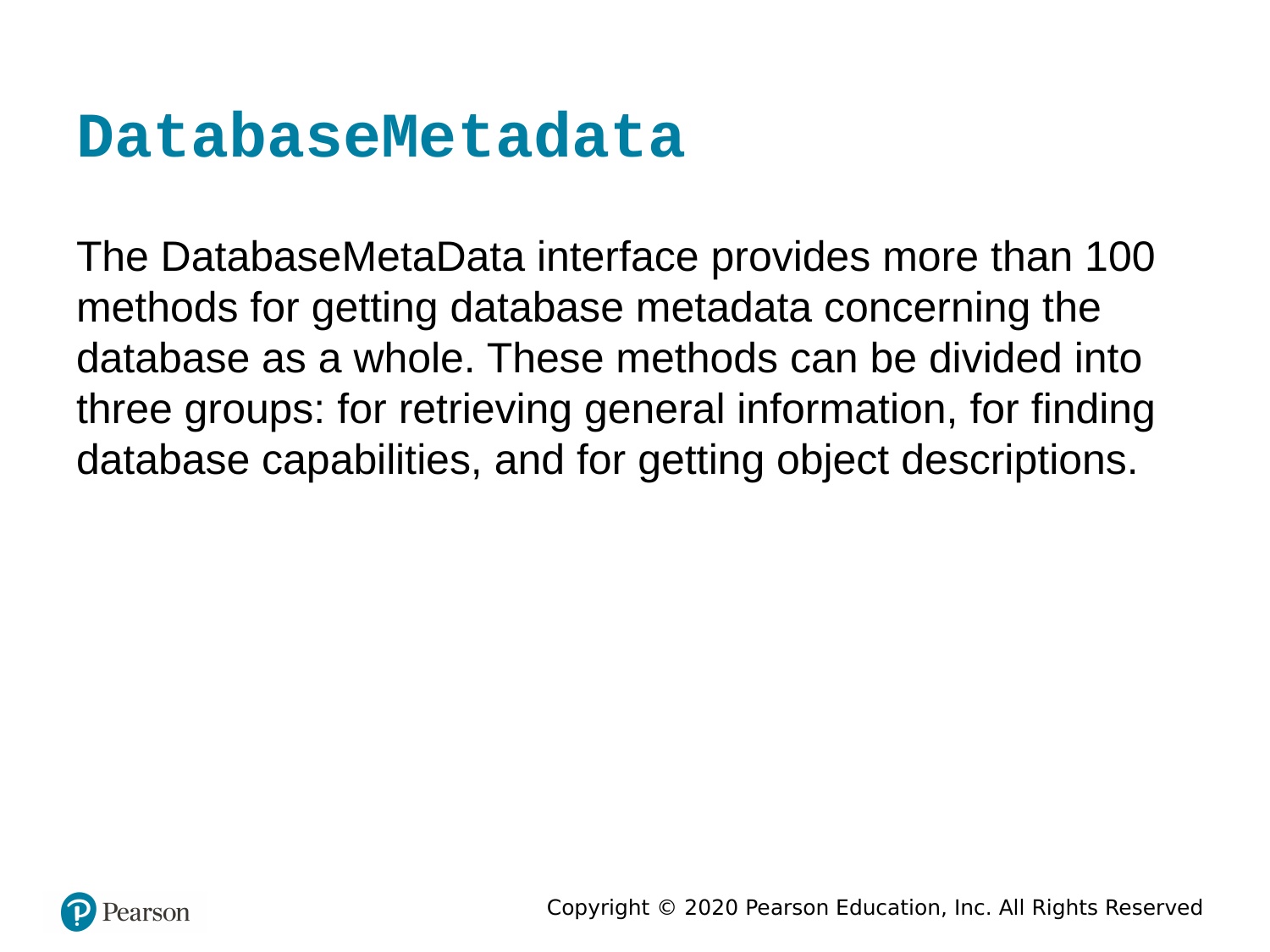

# DatabaseMetadata
The DatabaseMetaData interface provides more than 100 methods for getting database metadata concerning the database as a whole. These methods can be divided into three groups: for retrieving general information, for finding database capabilities, and for getting object descriptions.